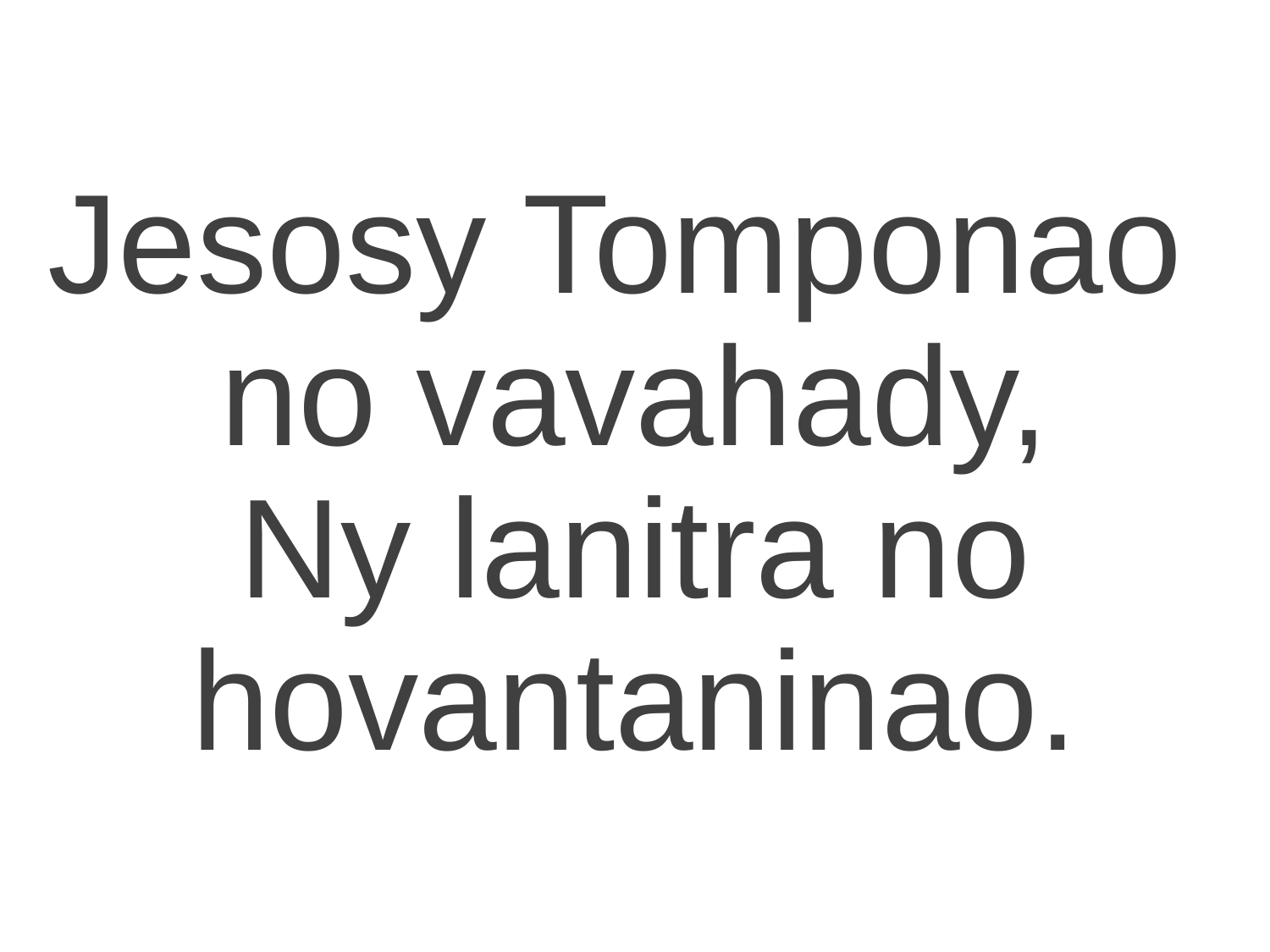

Jesosy Tomponao
no vavahady,
Ny lanitra no hovantaninao.